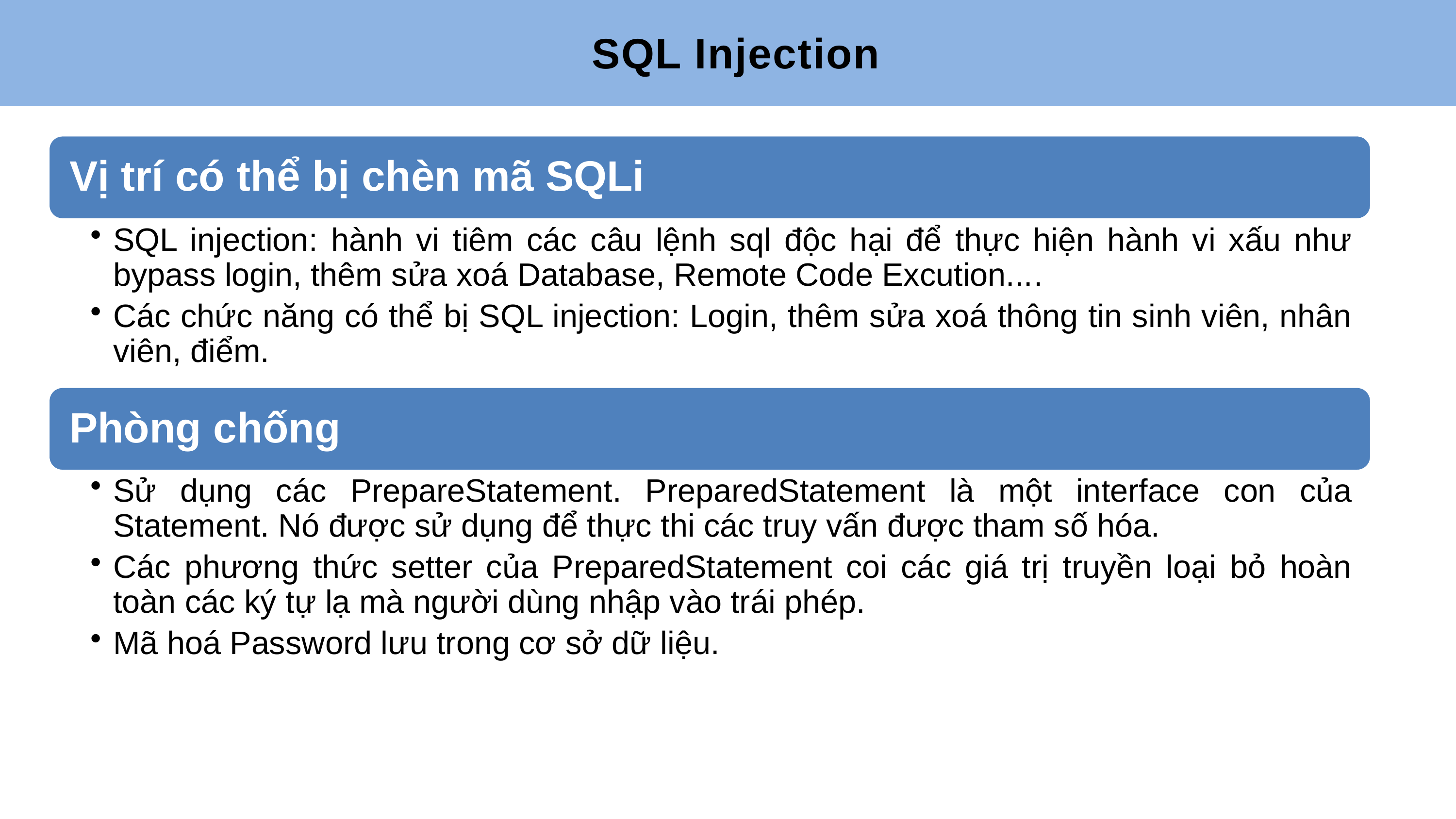

SQL Injection
Vị trí có thể bị chèn mã SQLi
SQL injection: hành vi tiêm các câu lệnh sql độc hại để thực hiện hành vi xấu như bypass login, thêm sửa xoá Database, Remote Code Excution....
Các chức năng có thể bị SQL injection: Login, thêm sửa xoá thông tin sinh viên, nhân viên, điểm.
Phòng chống
Sử dụng các PrepareStatement. PreparedStatement là một interface con của Statement. Nó được sử dụng để thực thi các truy vấn được tham số hóa.
Các phương thức setter của PreparedStatement coi các giá trị truyền loại bỏ hoàn toàn các ký tự lạ mà người dùng nhập vào trái phép.
Mã hoá Password lưu trong cơ sở dữ liệu.